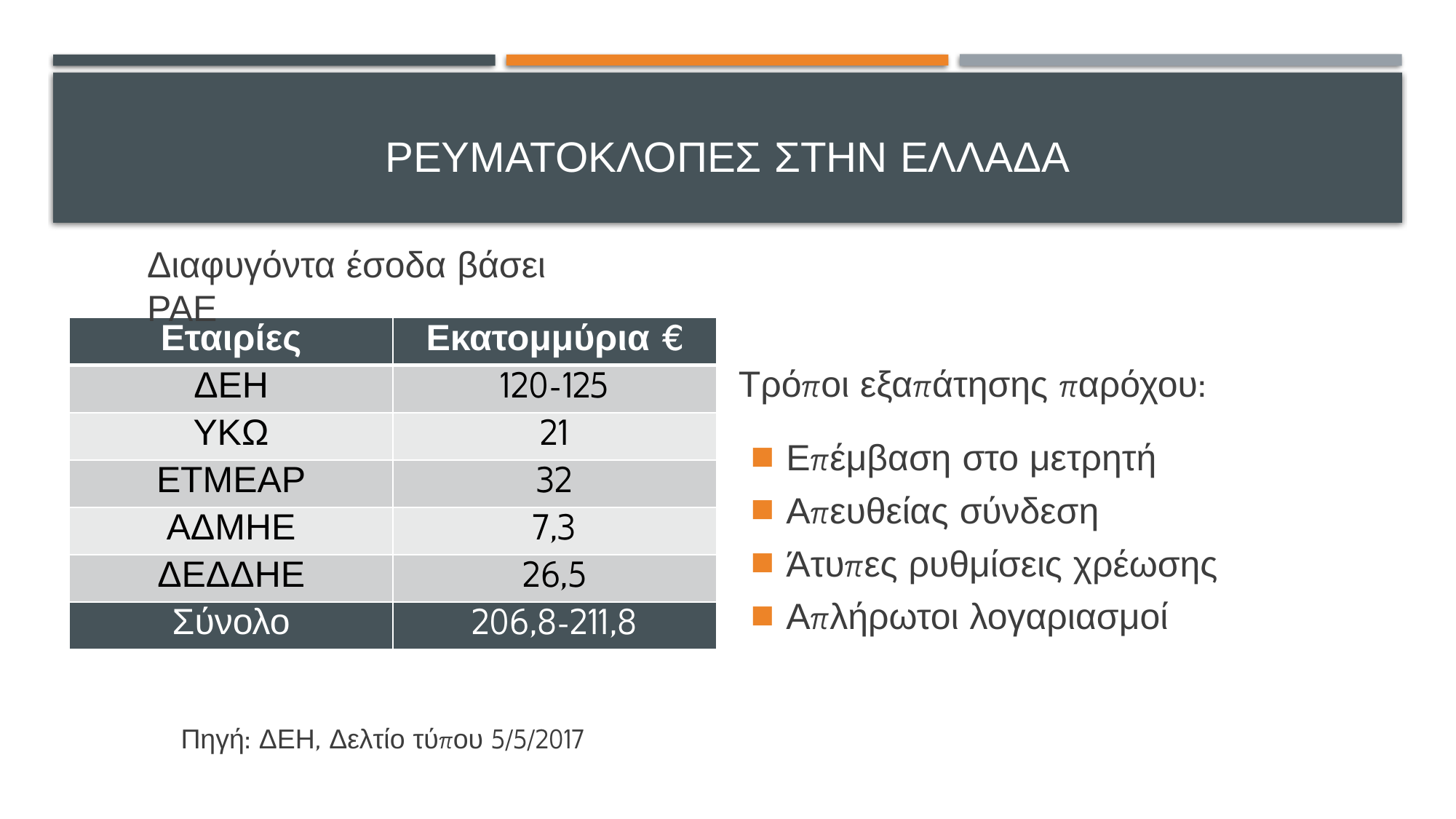

# Ρευματοκλοπεσ στην ελλαδα
Διαφυγόντα έσοδα βάσει ΡΑΕ
| Εταιρίες | Εκατομμύρια € |
| --- | --- |
| ΔΕΗ | 120-125 |
| ΥΚΩ | 21 |
| ΕΤΜΕΑΡ | 32 |
| ΑΔΜΗΕ | 7,3 |
| ΔΕΔΔΗΕ | 26,5 |
| Σύνολο | 206,8-211,8 |
Τρόποι εξαπάτησης παρόχου:
Επέμβαση στο μετρητή
Απευθείας σύνδεση
Άτυπες ρυθμίσεις χρέωσης
Απλήρωτοι λογαριασμοί

Πηγή: ΔΕΗ, Δελτίο τύπου 5/5/2017